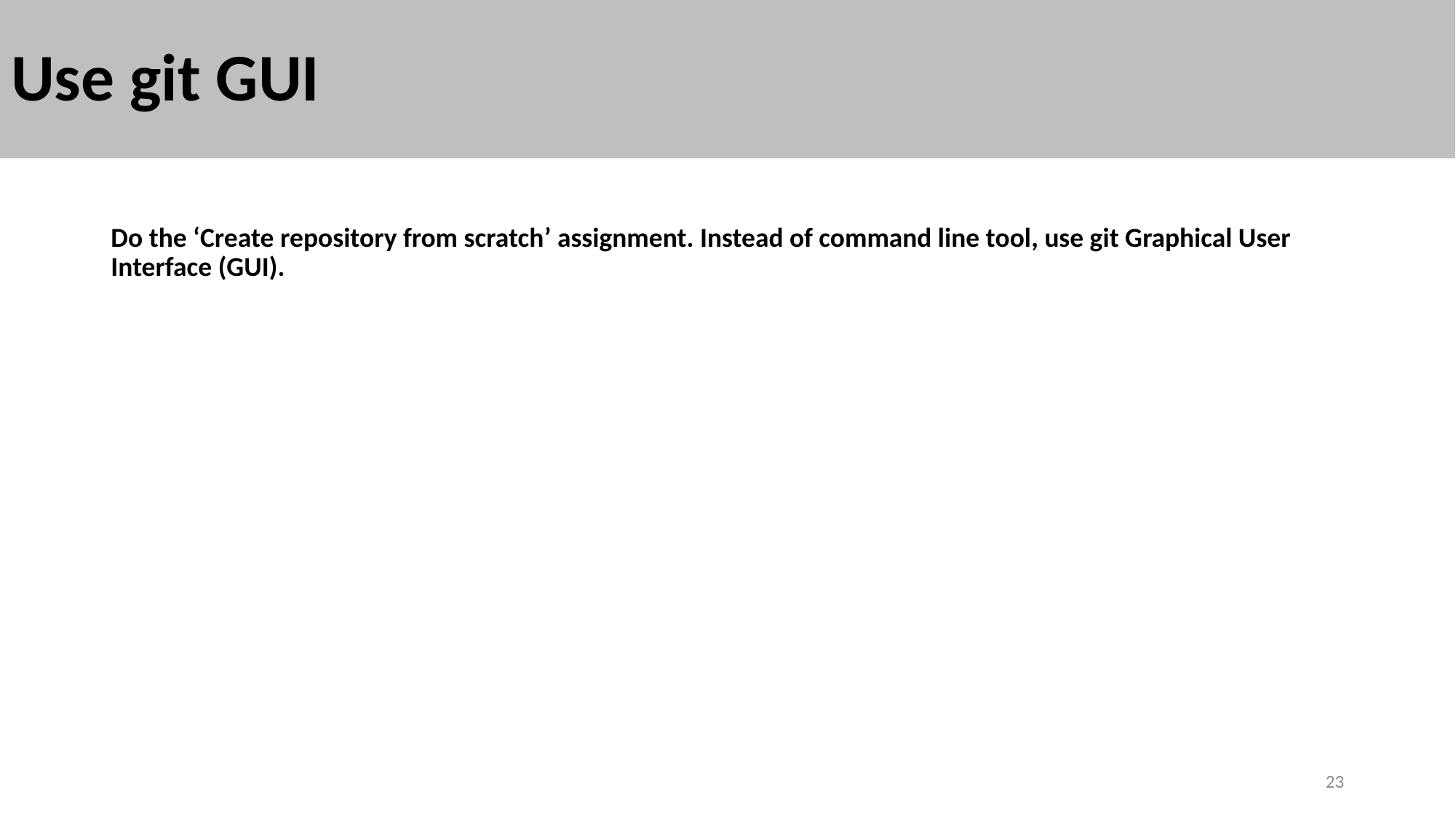

# Use git GUI
Do the ‘Create repository from scratch’ assignment. Instead of command line tool, use git Graphical User Interface (GUI).

23